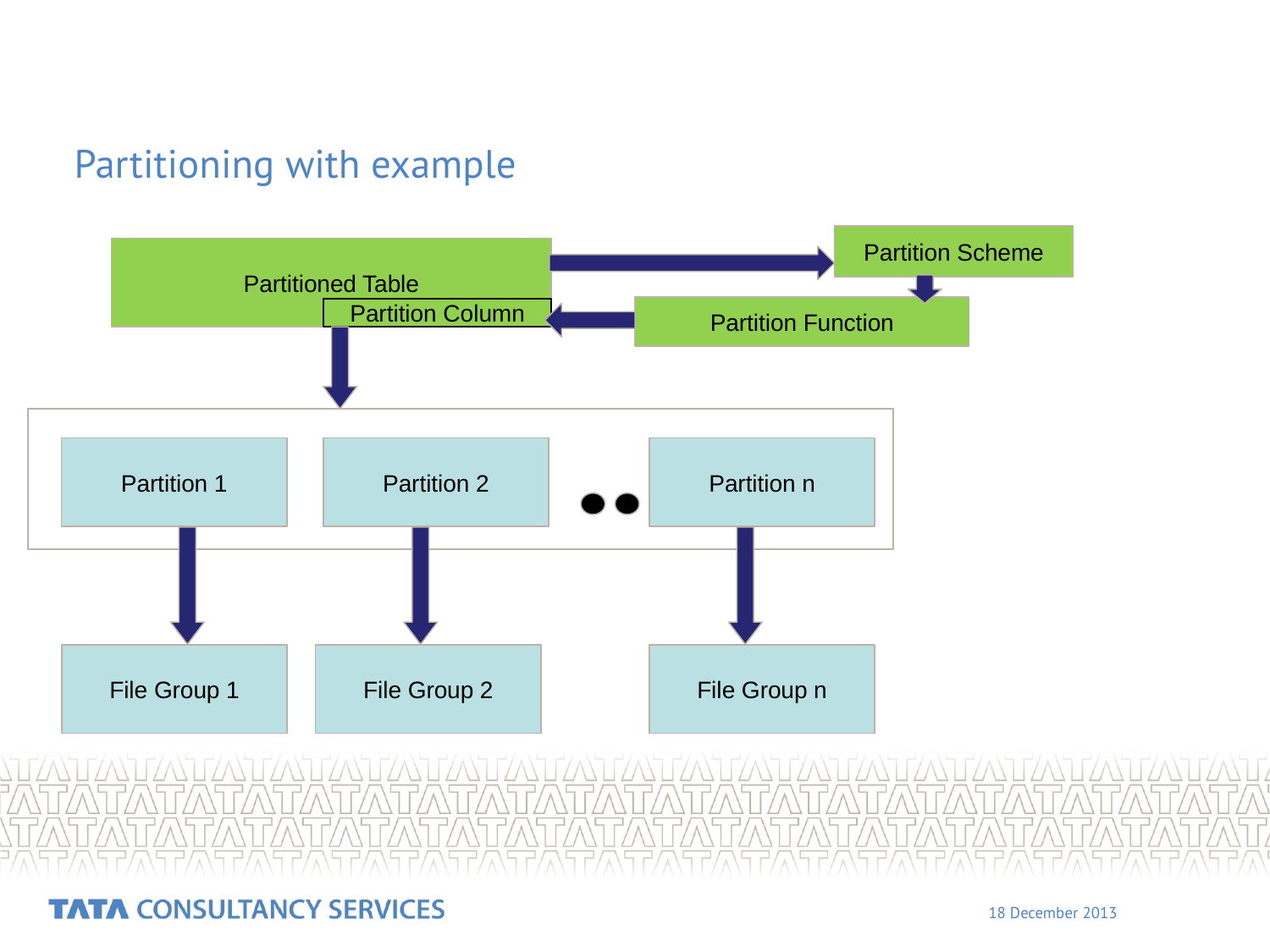

Partitioning with example
Partition Scheme
Partitioned Table

Partition Function
Partition Column

Partition 2
Partition n
Partition 1

File Group 1
File Group 2
File Group n